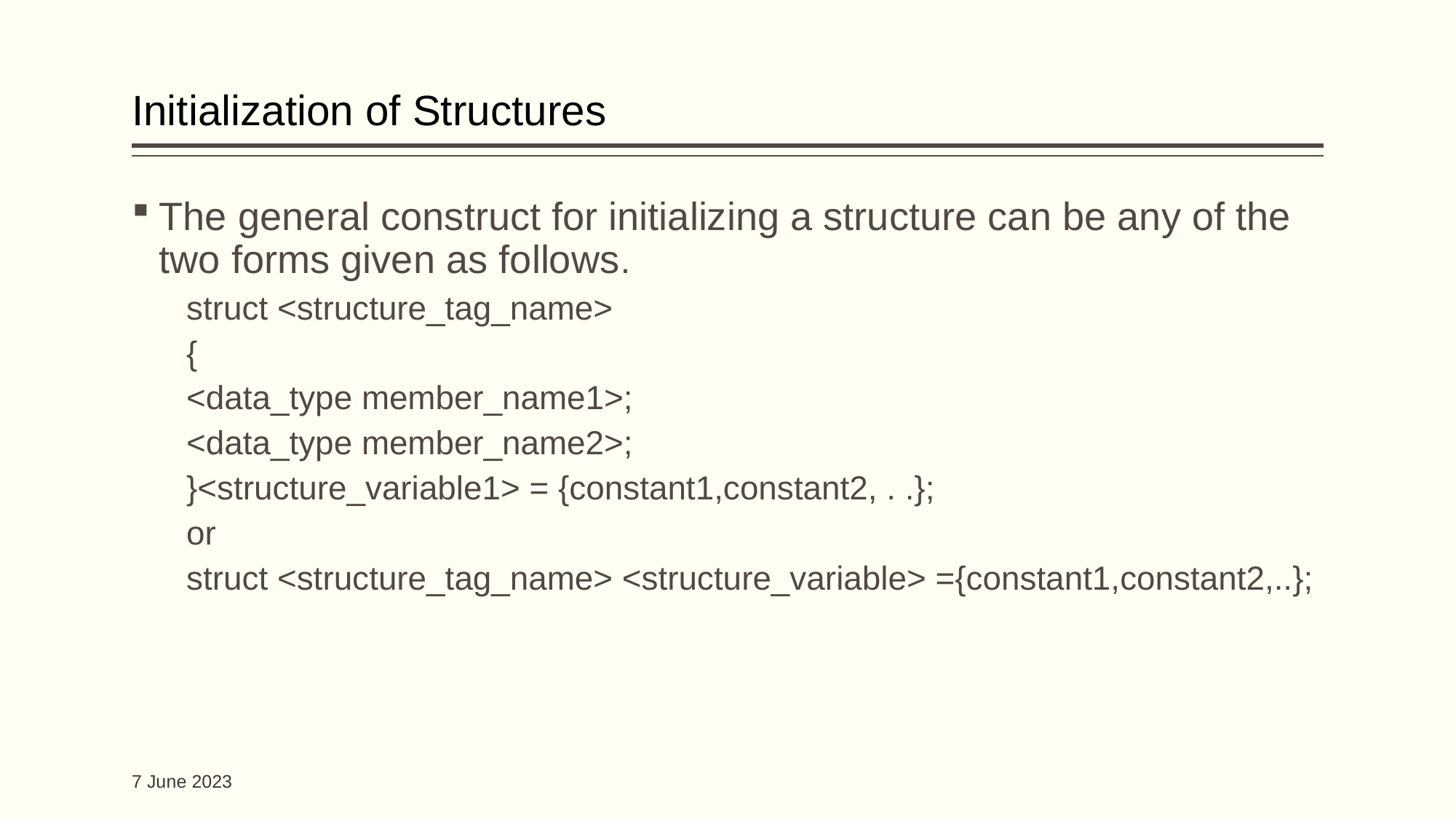

# Initialization of Structures
The general construct for initializing a structure can be any of the two forms given as follows.
struct <structure_tag_name>
{
<data_type member_name1>;
<data_type member_name2>;
}<structure_variable1> = {constant1,constant2, . .};
or
struct <structure_tag_name> <structure_variable> ={constant1,constant2,..};

7 June 2023